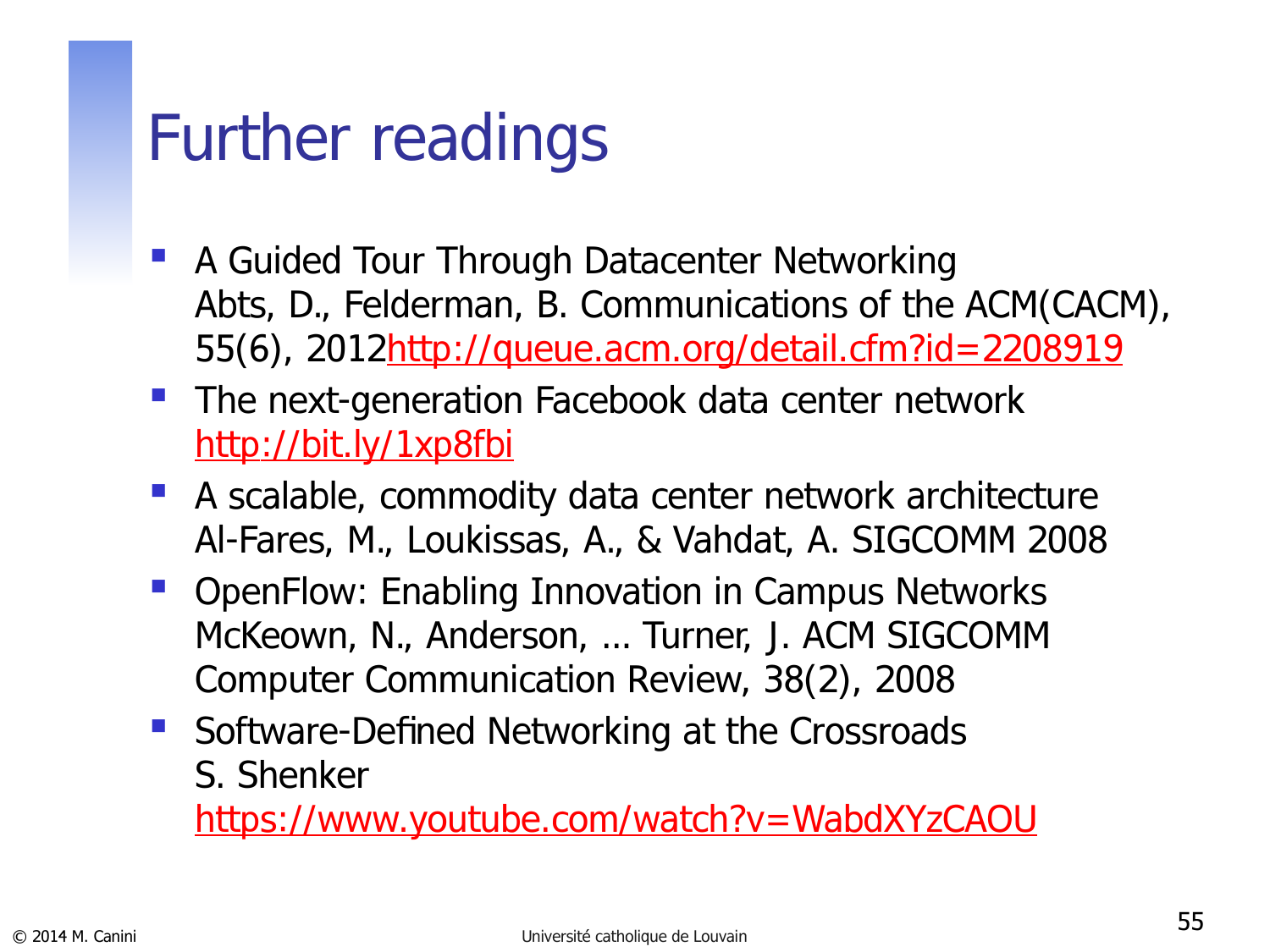

# Further readings
A Guided Tour Through Datacenter Networking
Abts, D., Felderman, B. Communications of the ACM(CACM), 55(6), 2012http://queue.acm.org/detail.cfm?id=2208919
The next-generation Facebook data center network
http://bit.ly/1xp8fbi
A scalable, commodity data center network architecture
Al-Fares, M., Loukissas, A., & Vahdat, A. SIGCOMM 2008
OpenFlow: Enabling Innovation in Campus Networks
McKeown, N., Anderson, … Turner, J. ACM SIGCOMM Computer Communication Review, 38(2), 2008
Software-Defined Networking at the Crossroads
S. Shenker
https://www.youtube.com/watch?v=WabdXYzCAOU
55
Université catholique de Louvain